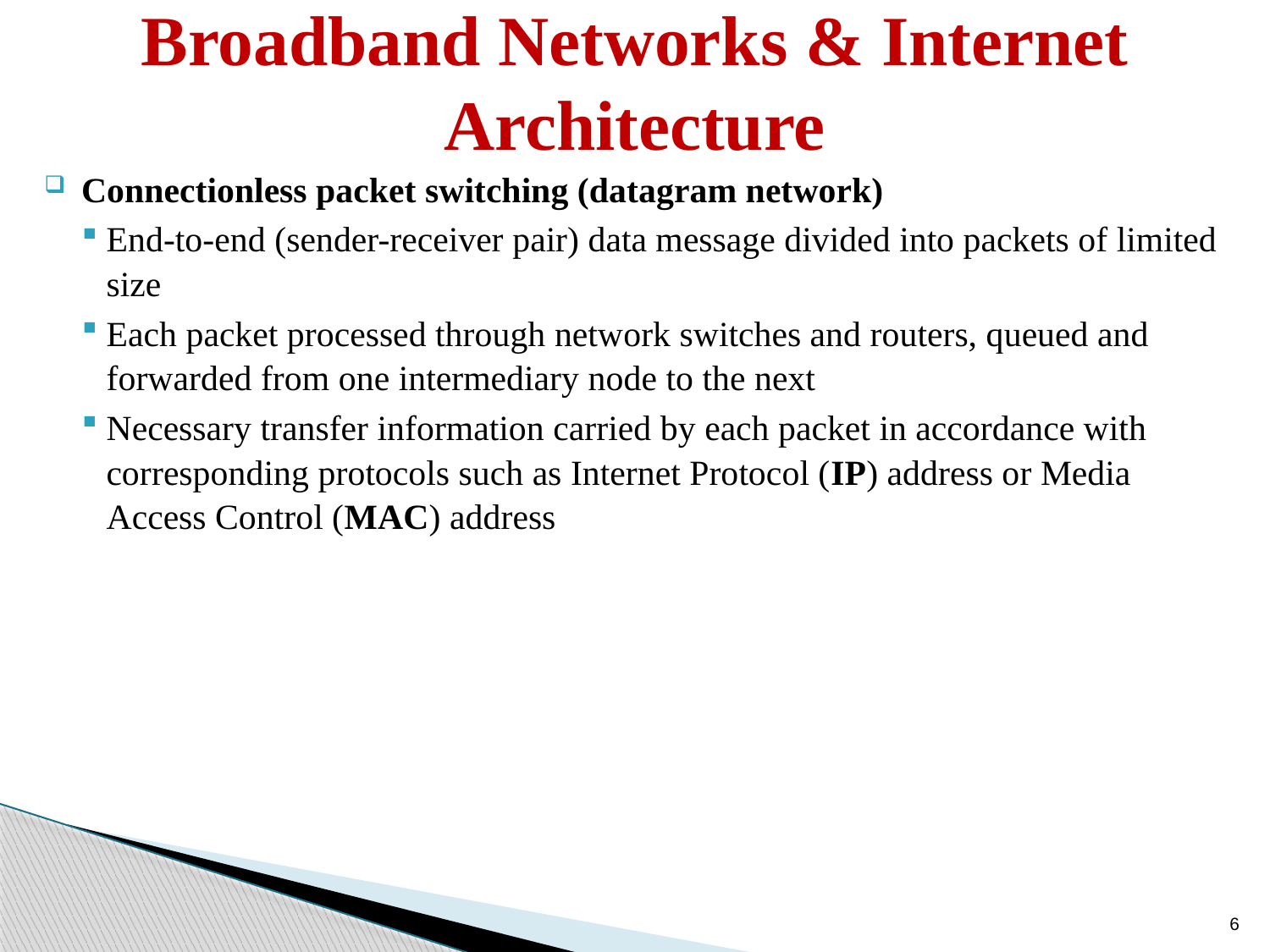

# Broadband Networks & Internet Architecture
Connectionless packet switching (datagram network)
End-to-end (sender-receiver pair) data message divided into packets of limited size
Each packet processed through network switches and routers, queued and forwarded from one intermediary node to the next
Necessary transfer information carried by each packet in accordance with corresponding protocols such as Internet Protocol (IP) address or Media Access Control (MAC) address
6